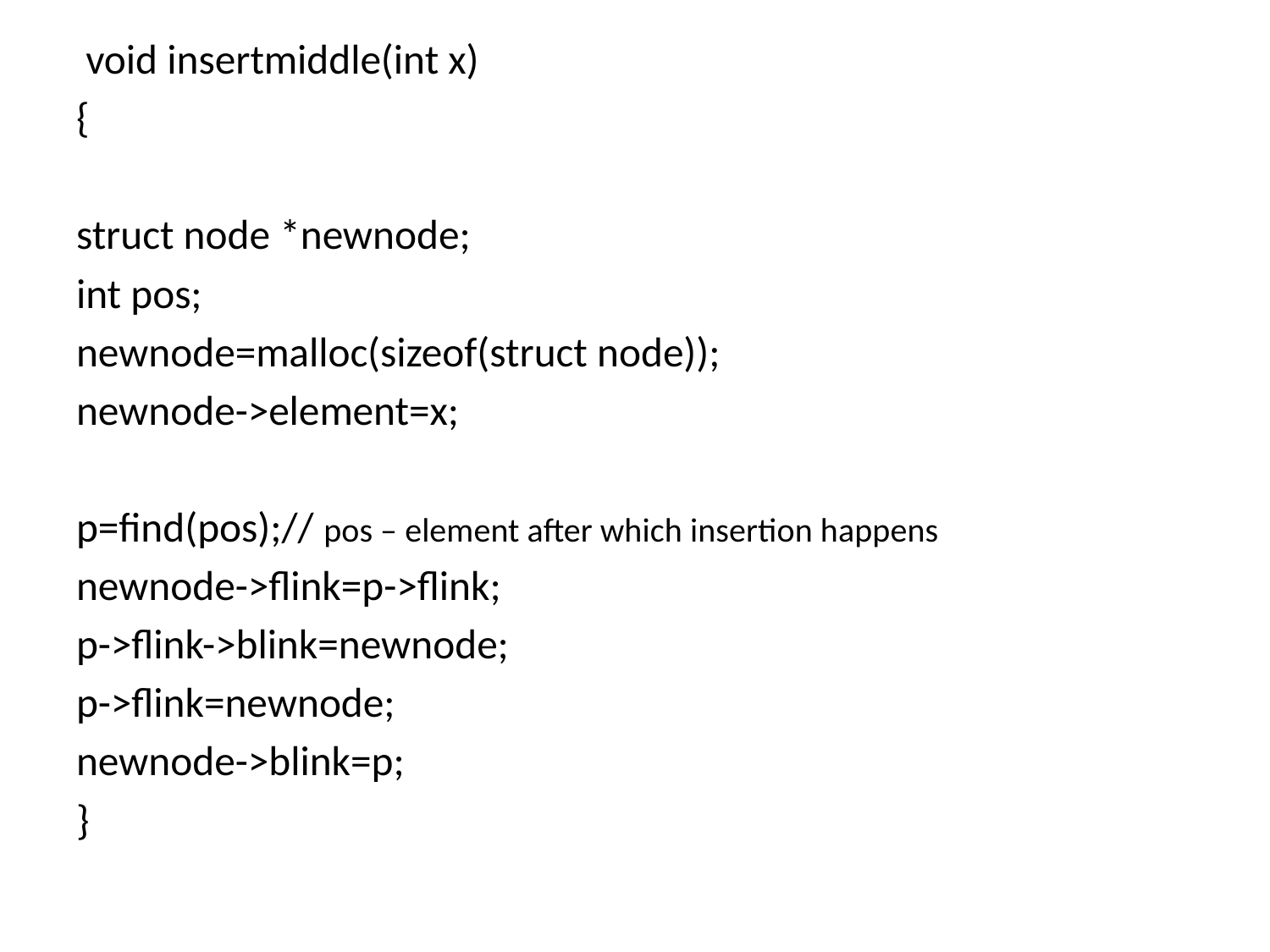

void insertmiddle(int x)
{

struct node *newnode;
int pos;
newnode=malloc(sizeof(struct node));
newnode->element=x;

p=find(pos);// pos – element after which insertion happens
newnode->flink=p->flink;
p->flink->blink=newnode;
p->flink=newnode;
newnode->blink=p;
}